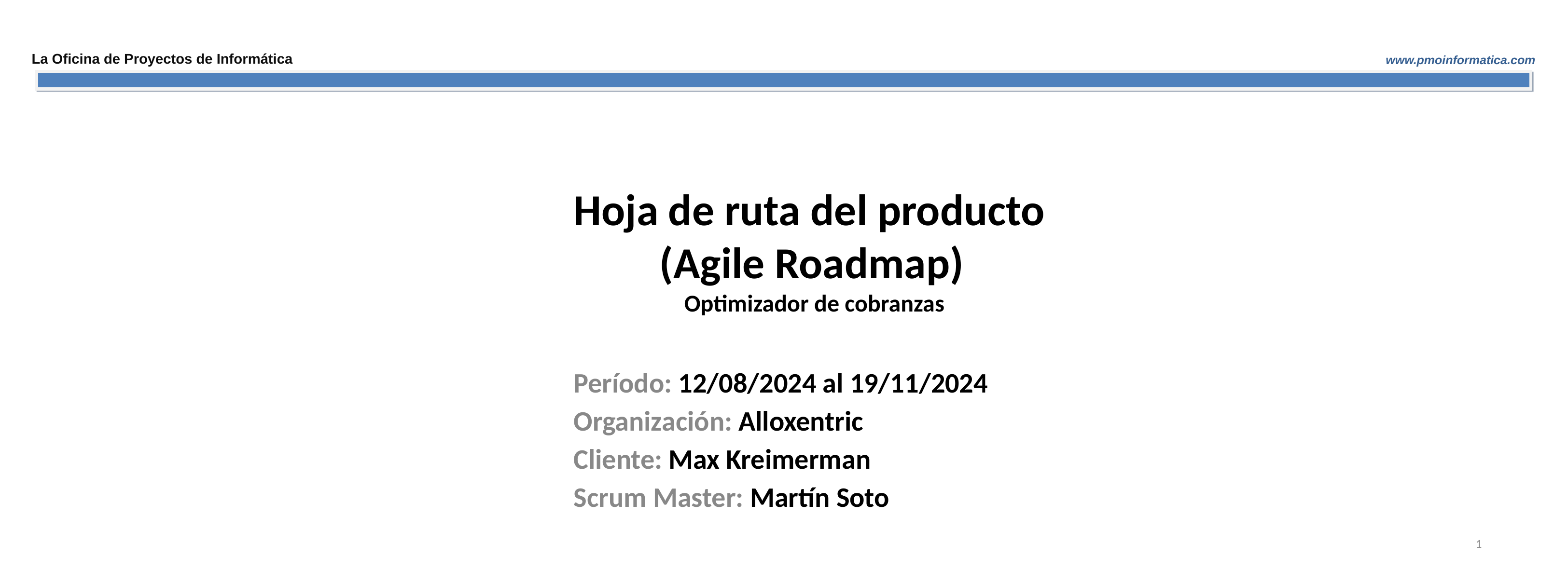

# Hoja de ruta del producto (Agile Roadmap) Optimizador de cobranzas
Período: 12/08/2024 al 19/11/2024
Organización: Alloxentric
Cliente: Max Kreimerman
Scrum Master: Martín Soto
1